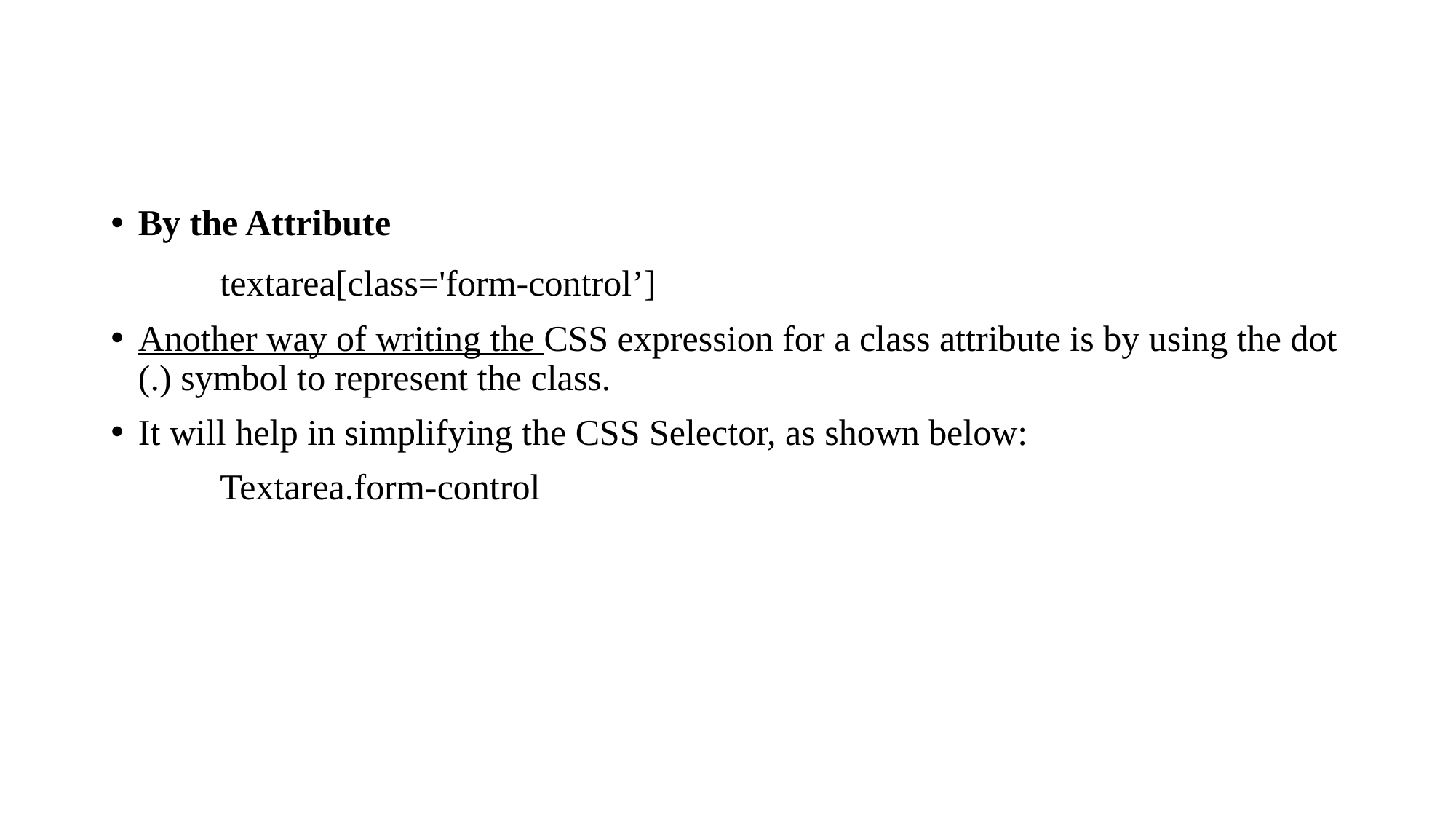

By the Attribute
	textarea[class='form-control’]
Another way of writing the CSS expression for a class attribute is by using the dot (.) symbol to represent the class.
It will help in simplifying the CSS Selector, as shown below:
	Textarea.form-control